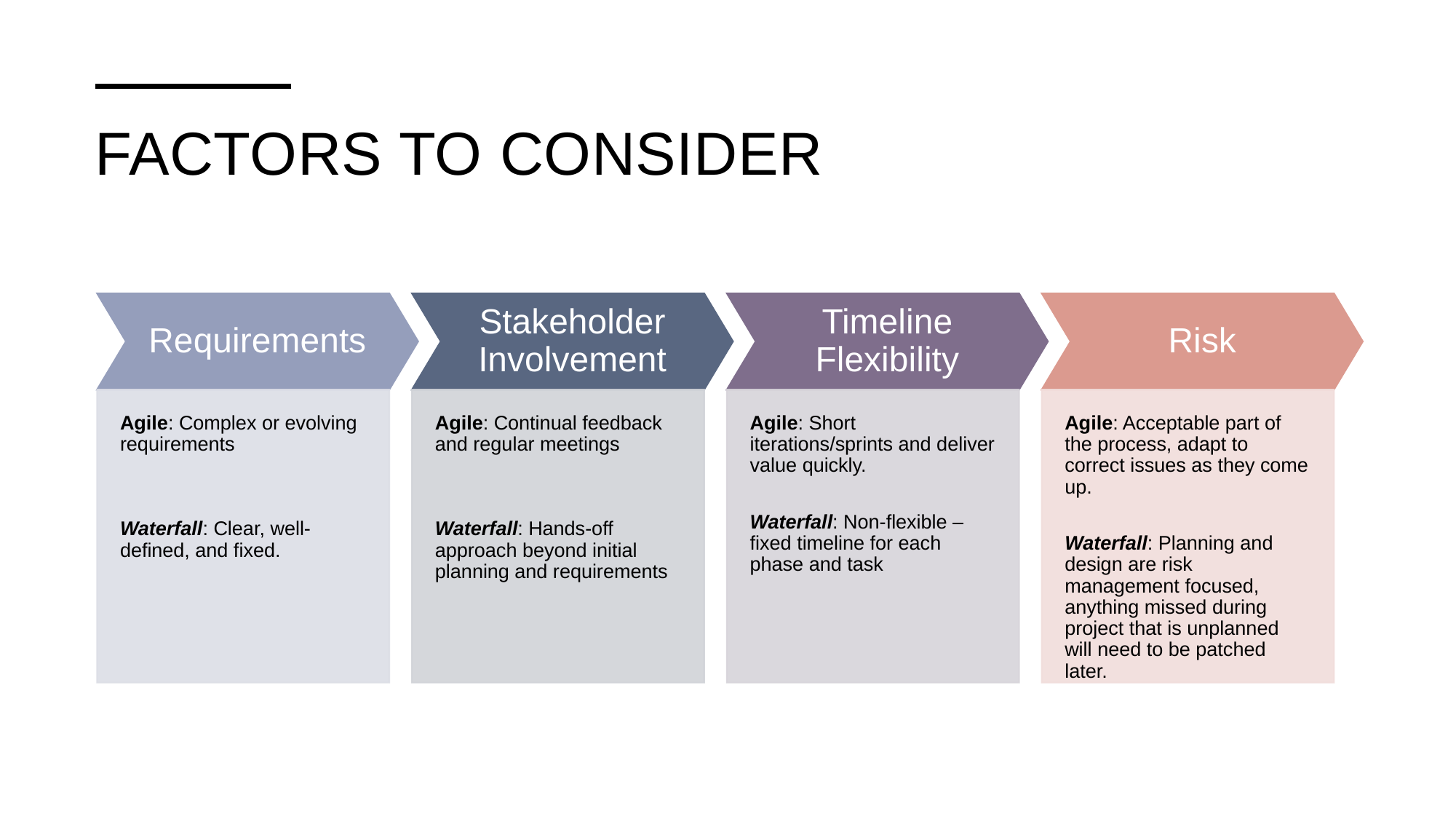

# Factors to Consider
Requirements
Agile: Complex or evolving requirements

Waterfall: Clear, well-defined, and fixed.
Stakeholder Involvement
Agile: Continual feedback and regular meetings

Waterfall: Hands-off approach beyond initial planning and requirements
Timeline Flexibility
Agile: Short iterations/sprints and deliver value quickly.

Waterfall: Non-flexible – fixed timeline for each phase and task
Risk
Agile: Acceptable part of the process, adapt to correct issues as they come up.

Waterfall: Planning and design are risk management focused, anything missed during project that is unplanned will need to be patched later.